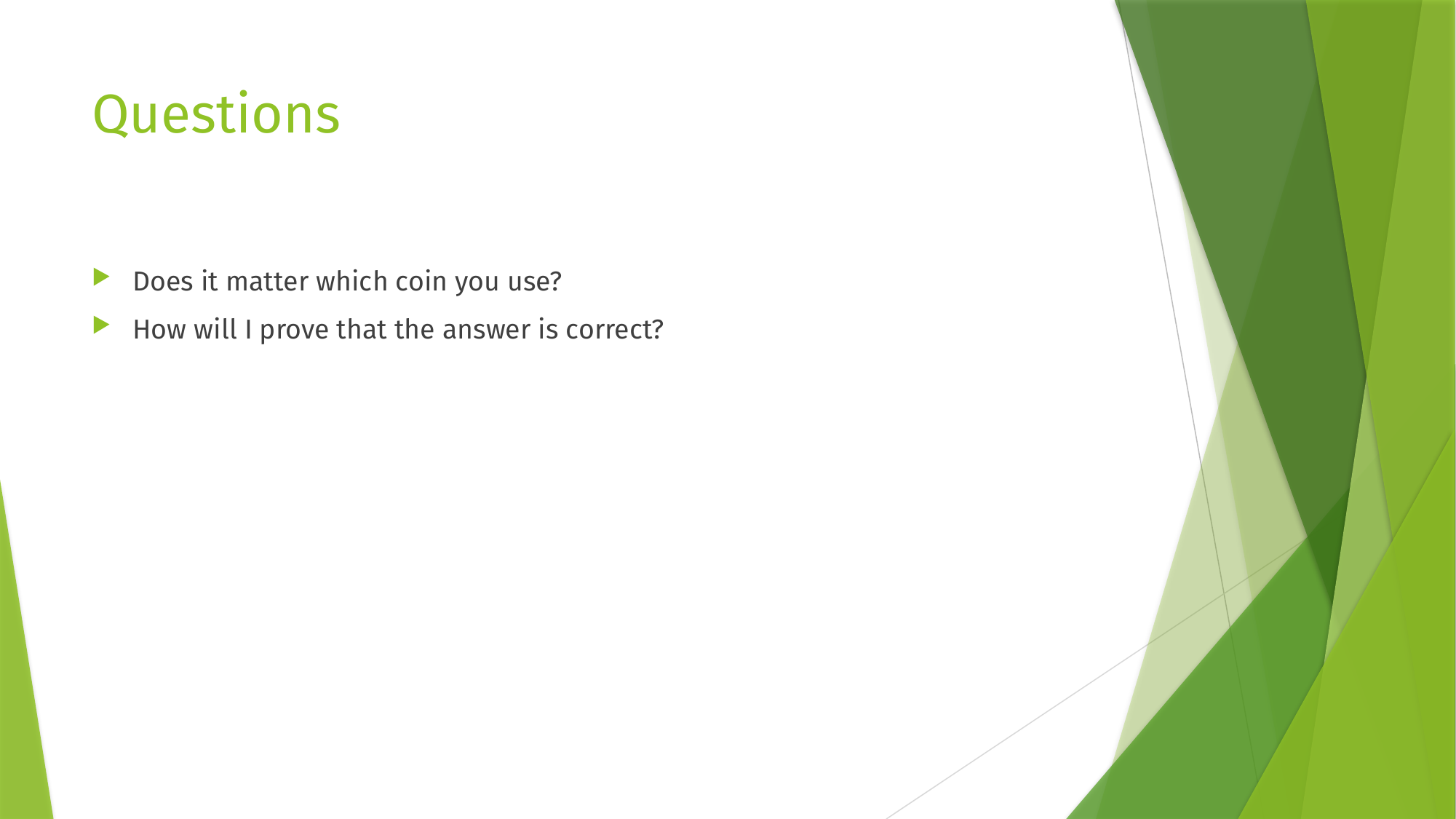

# Questions
Does it matter which coin you use?
How will I prove that the answer is correct?